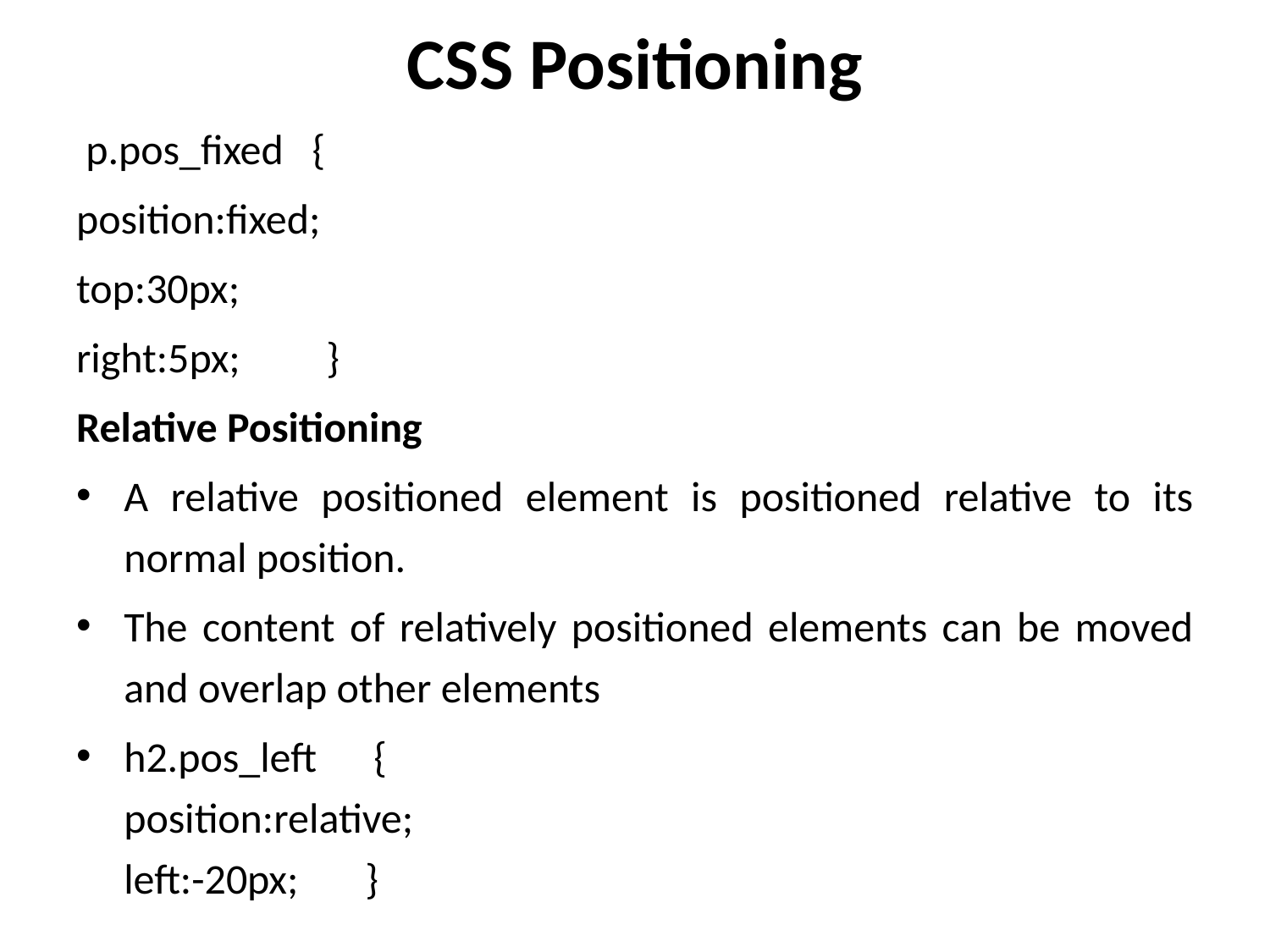

# CSS Positioning
 p.pos_fixed   {
position:fixed;
top:30px;
right:5px;         }
Relative Positioning
A relative positioned element is positioned relative to its normal position.
The content of relatively positioned elements can be moved and overlap other elements
h2.pos_left      {
position:relative;
left:-20px;       }